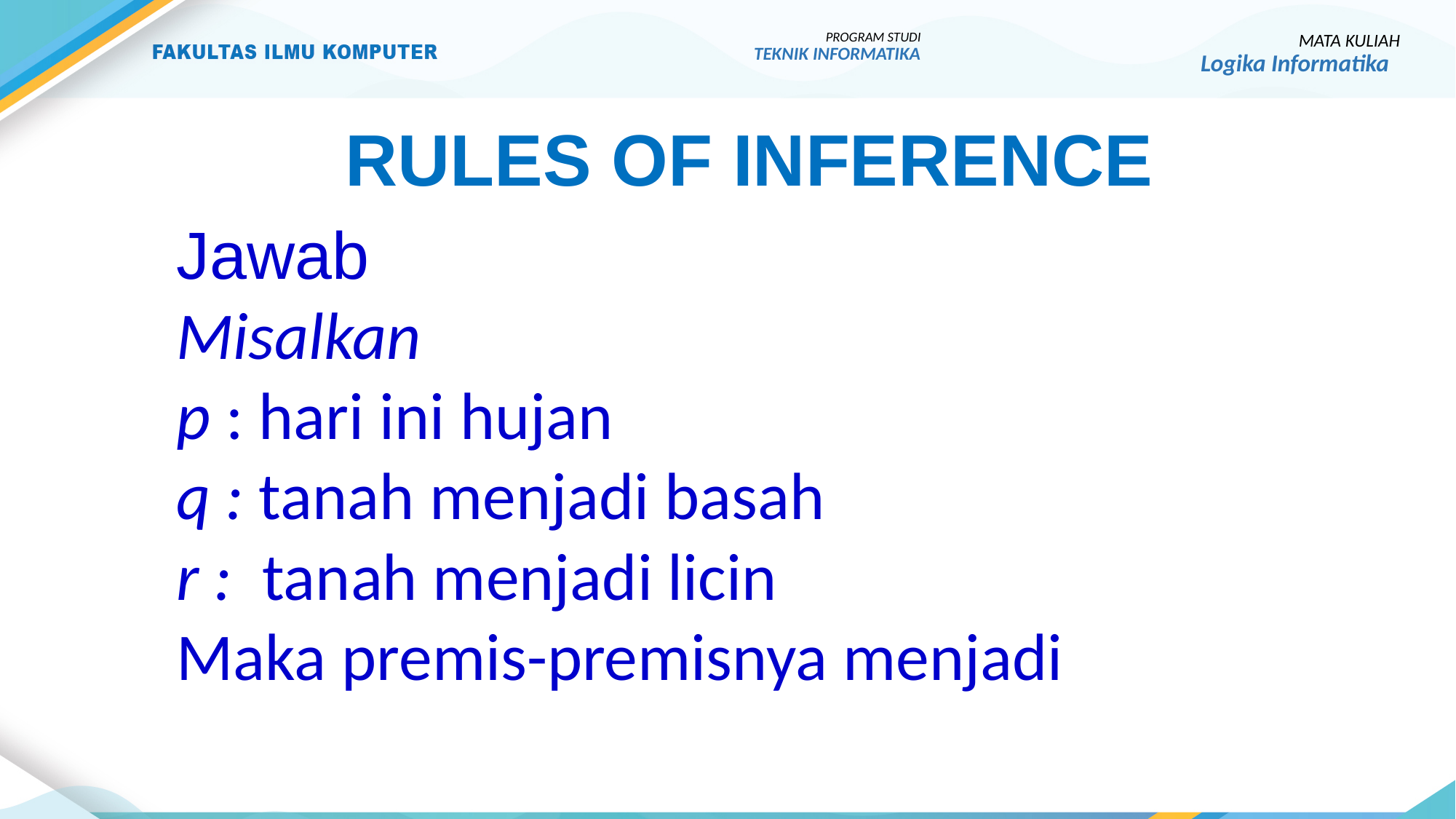

PROGRAM STUDI
TEKNIK INFORMATIKA
MATA KULIAH
Logika Informatika
RULES OF inferenCE
Jawab
Misalkan
p : hari ini hujan
q : tanah menjadi basah
r :  tanah menjadi licin
Maka premis-premisnya menjadi